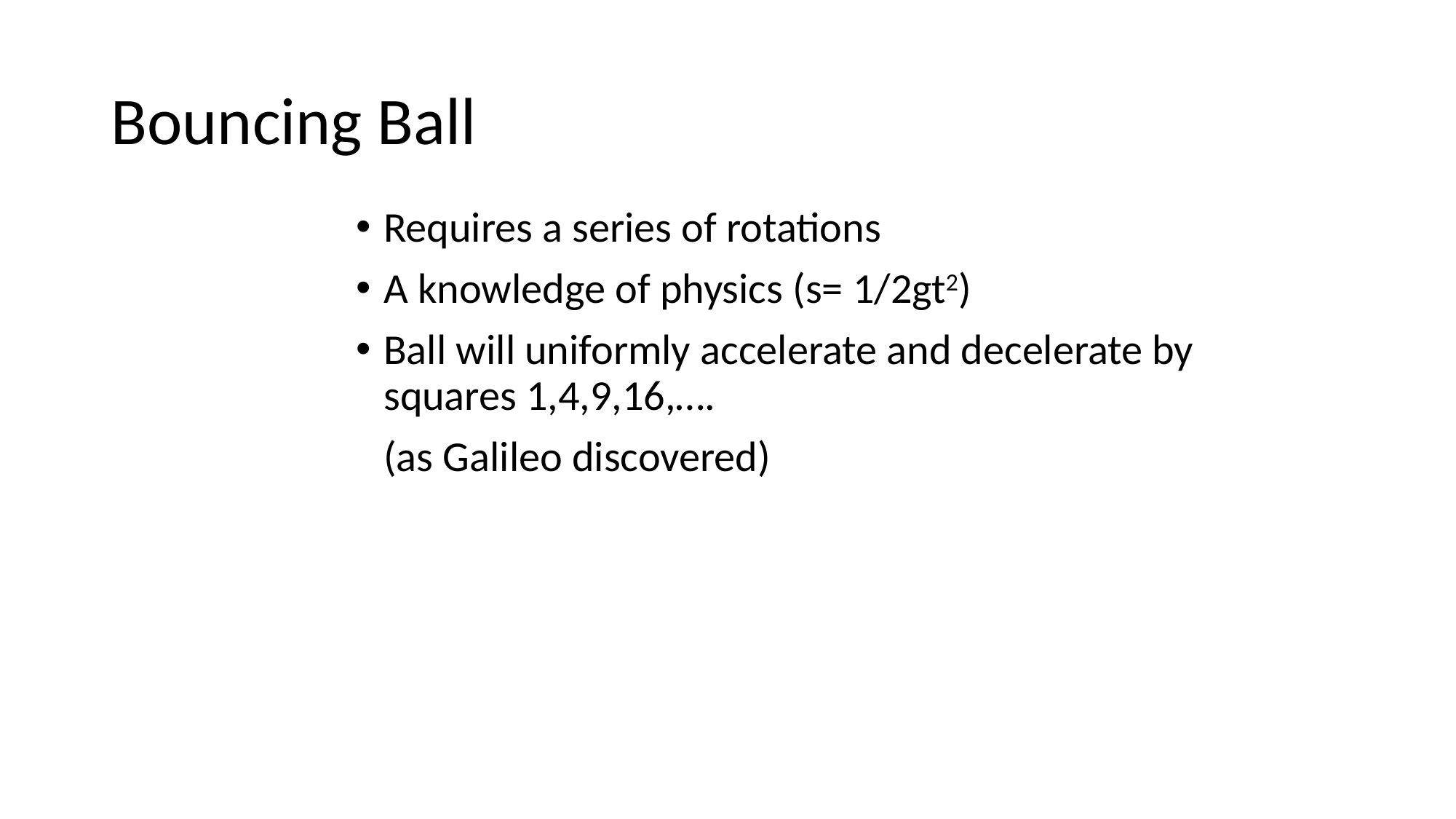

# Bouncing Ball
Requires a series of rotations
A knowledge of physics (s= 1/2gt2)
Ball will uniformly accelerate and decelerate by squares 1,4,9,16,….
	(as Galileo discovered)